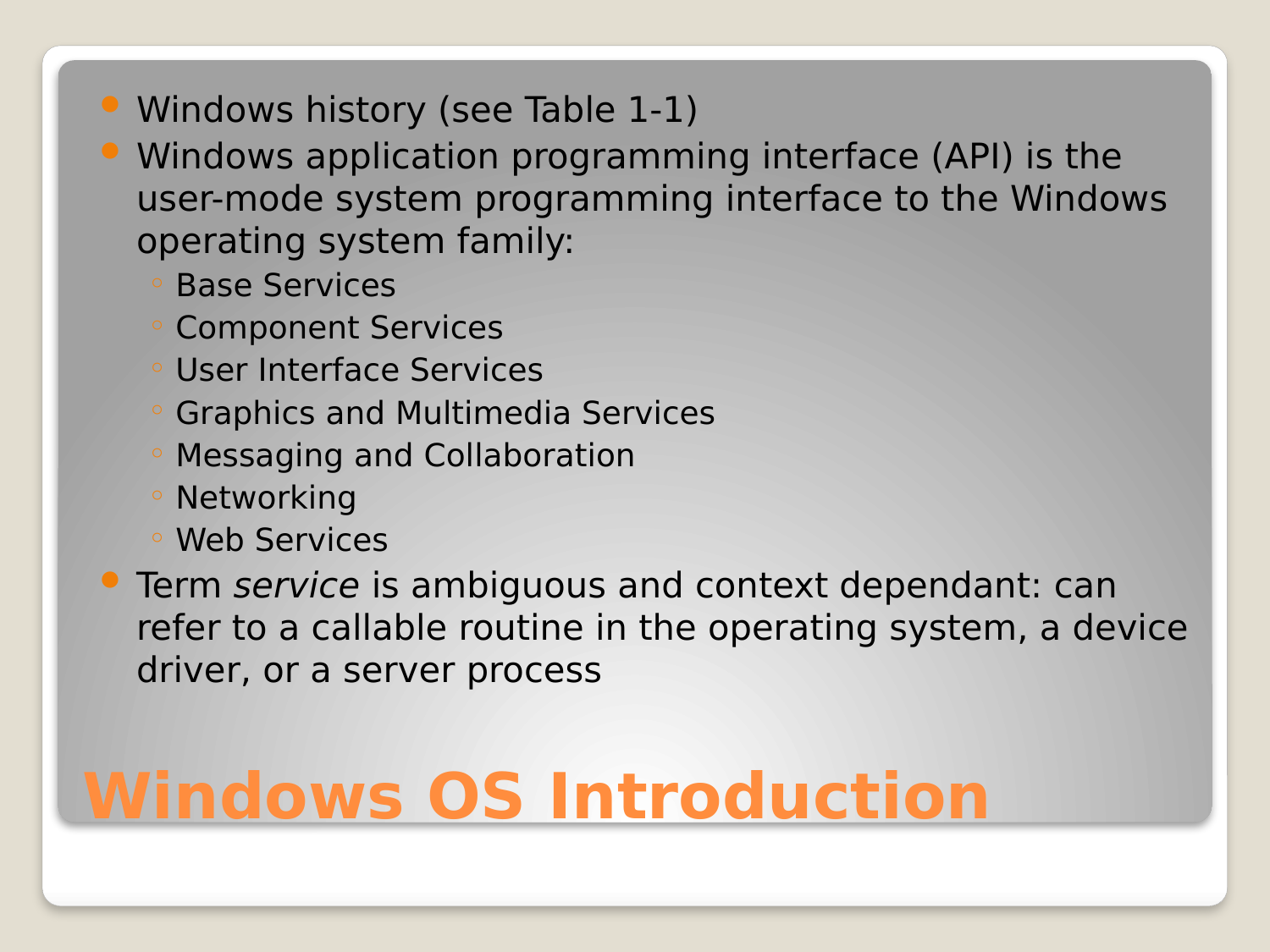

Windows history (see Table 1-1)
Windows application programming interface (API) is the user-mode system programming interface to the Windows operating system family:
Base Services
Component Services
User Interface Services
Graphics and Multimedia Services
Messaging and Collaboration
Networking
Web Services
Term service is ambiguous and context dependant: can refer to a callable routine in the operating system, a device driver, or a server process
# Windows OS Introduction